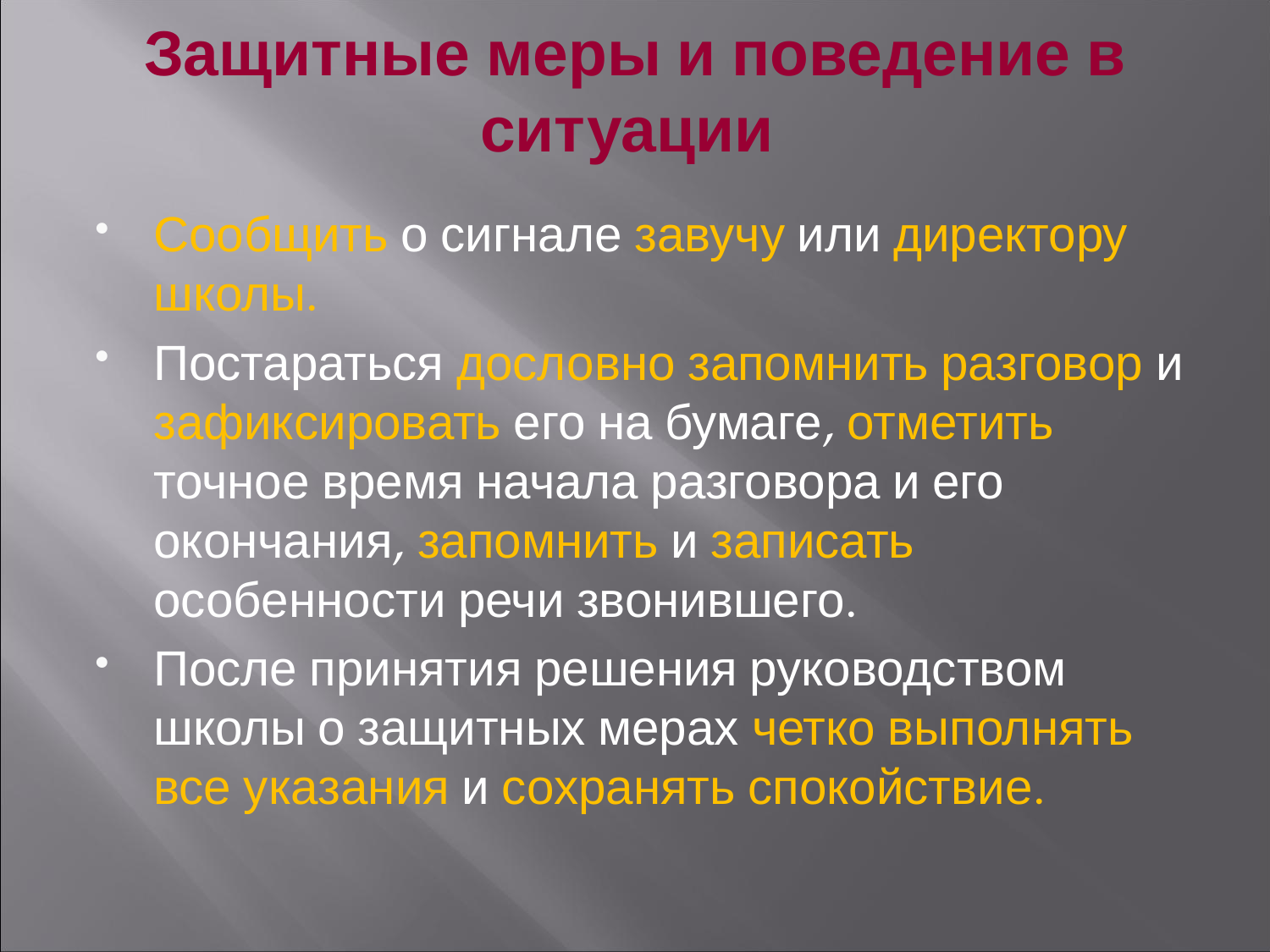

# Защитные меры и поведение в ситуации
Сообщить о сигнале завучу или директору школы.
Постараться дословно запомнить разговор и зафиксировать его на бумаге, отметить точное время начала разговора и его окончания, запомнить и записать особенности речи звонившего.
После принятия решения руководством школы о защитных мерах четко выполнять все указания и сохранять спокойствие.